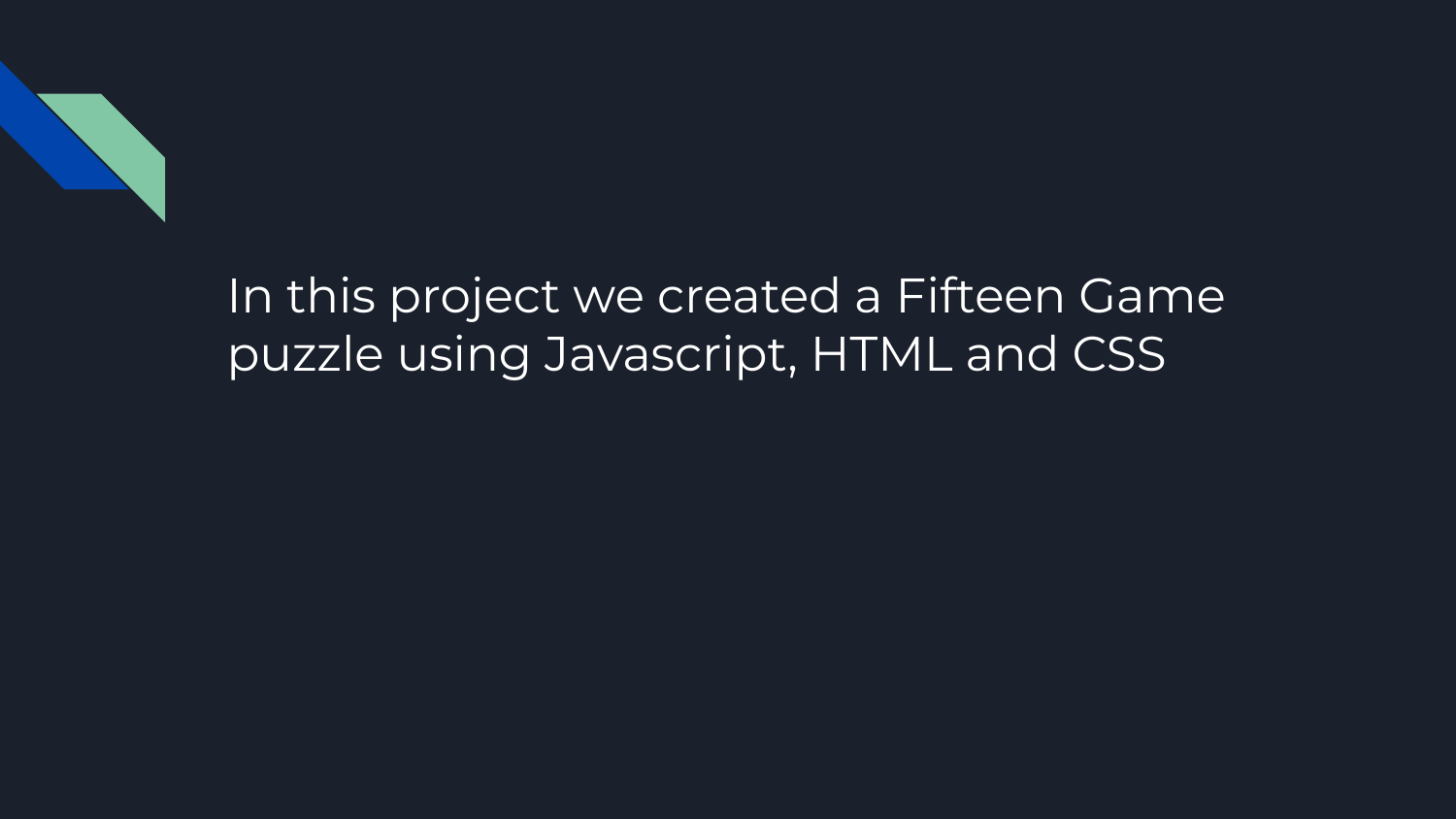

# In this project we created a Fifteen Game puzzle using Javascript, HTML and CSS